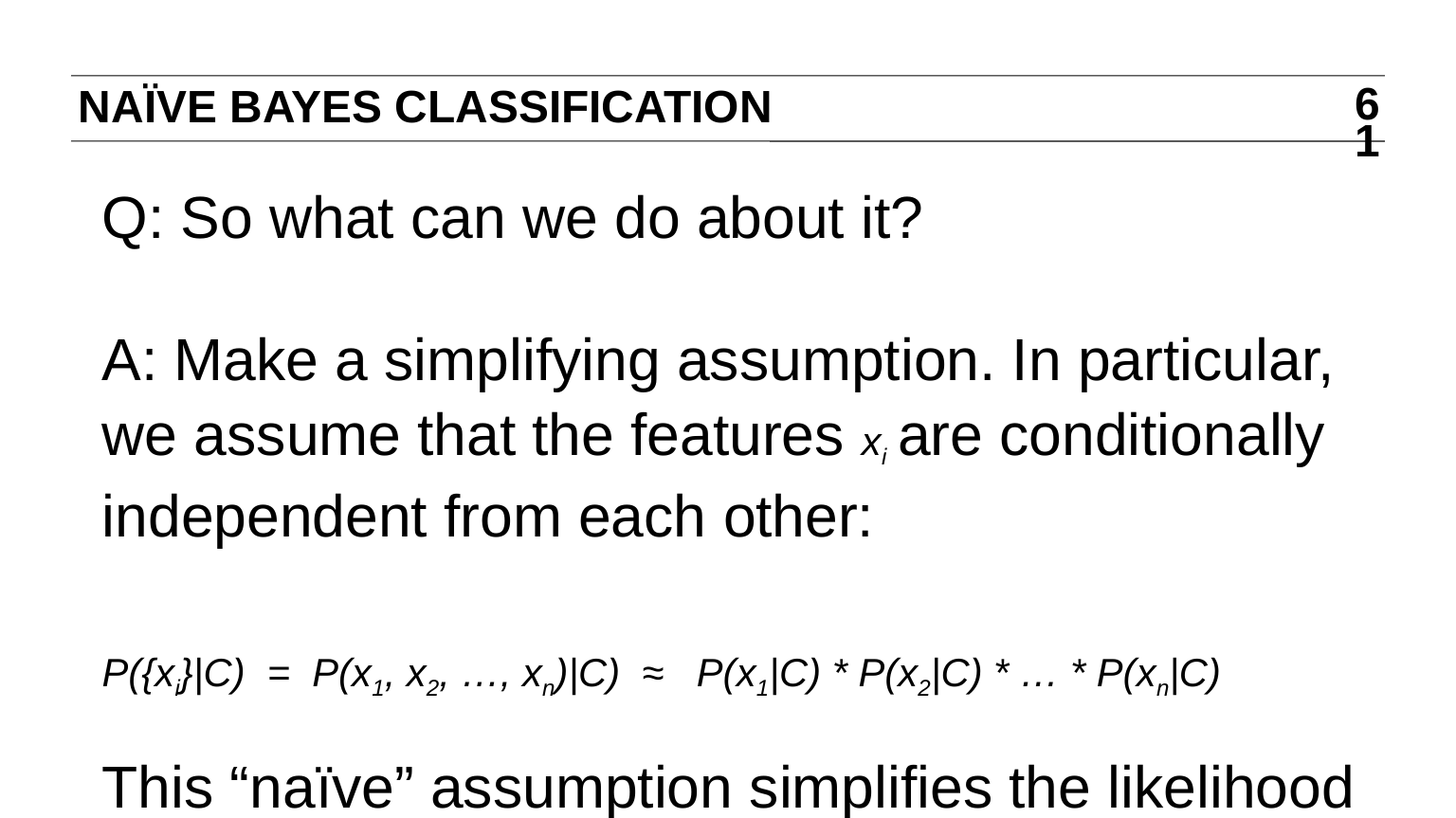

Naïve bayes classification
61
Q: So what can we do about it?

A: Make a simplifying assumption. In particular, we assume that the features xi are conditionally independent from each other:

P({xi}|C)  =  P(x1, x2, …, xn)|C)  ≈   P(x1|C) * P(x2|C) * … * P(xn|C)

This “naïve” assumption simplifies the likelihood function to make it tractable.